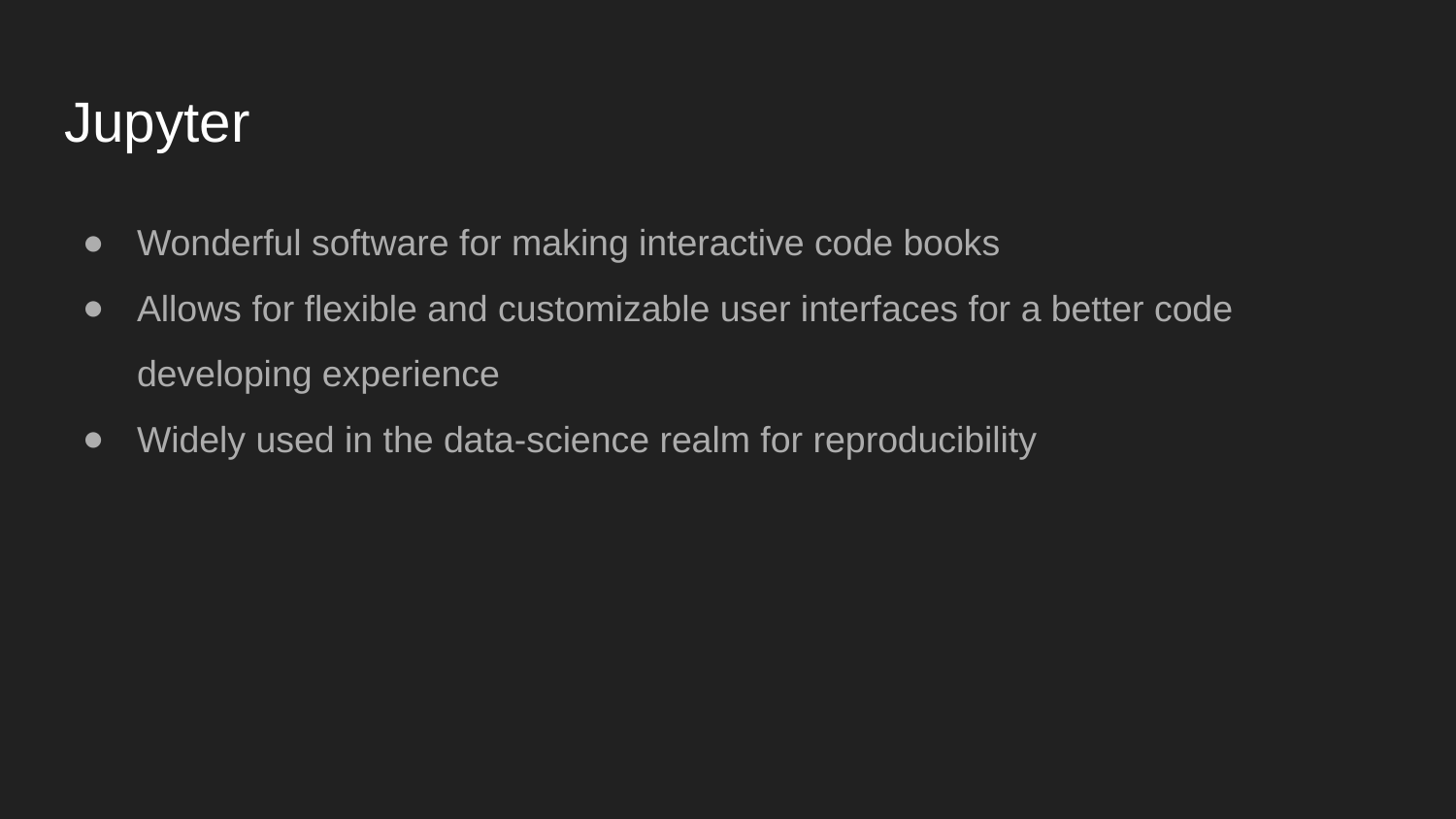

# Jupyter
Wonderful software for making interactive code books
Allows for flexible and customizable user interfaces for a better code developing experience
Widely used in the data-science realm for reproducibility